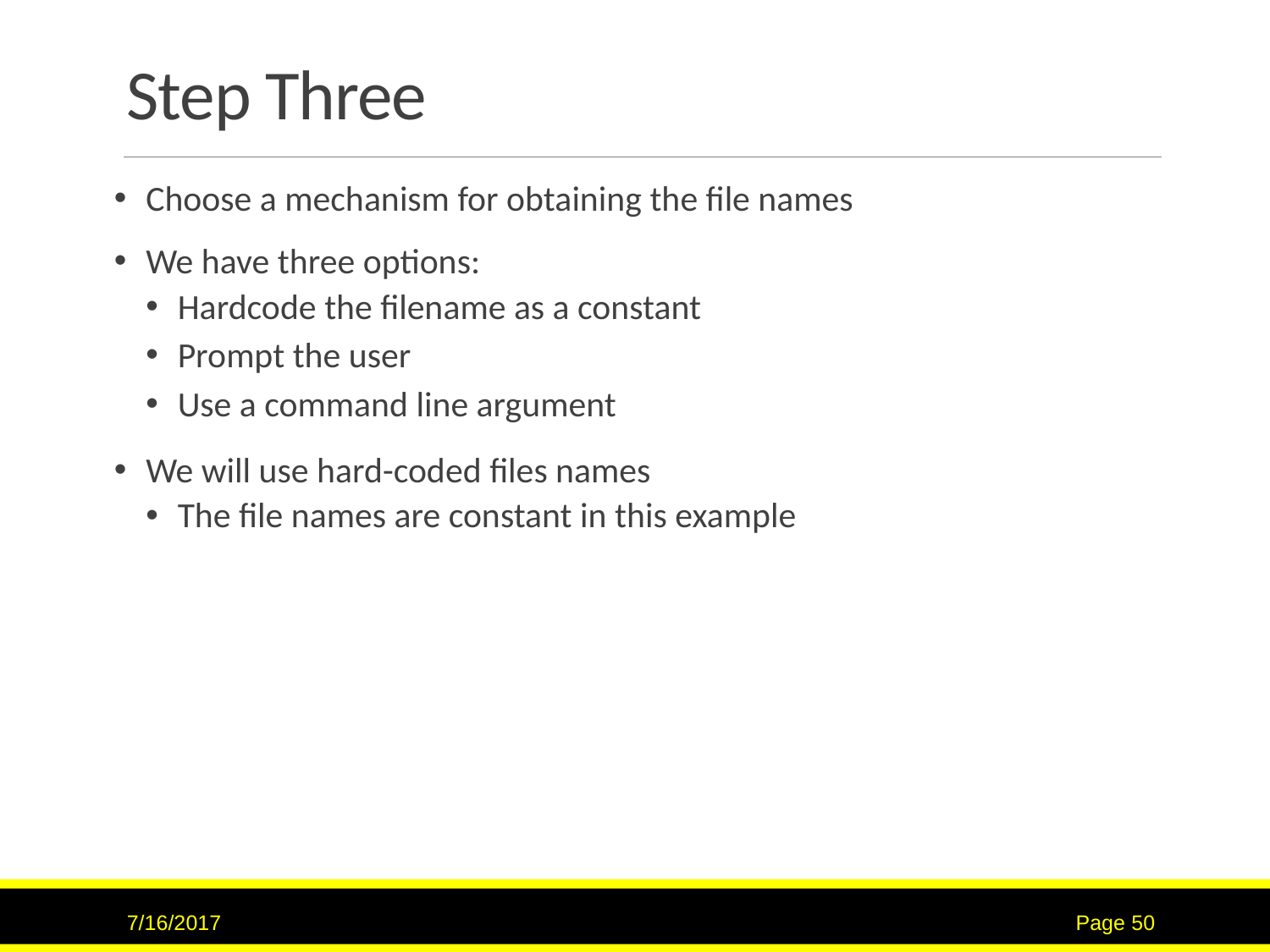

# Step Three
Choose a mechanism for obtaining the file names
We have three options:
Hardcode the filename as a constant
Prompt the user
Use a command line argument
We will use hard-coded files names
The file names are constant in this example
7/16/2017
Page 50